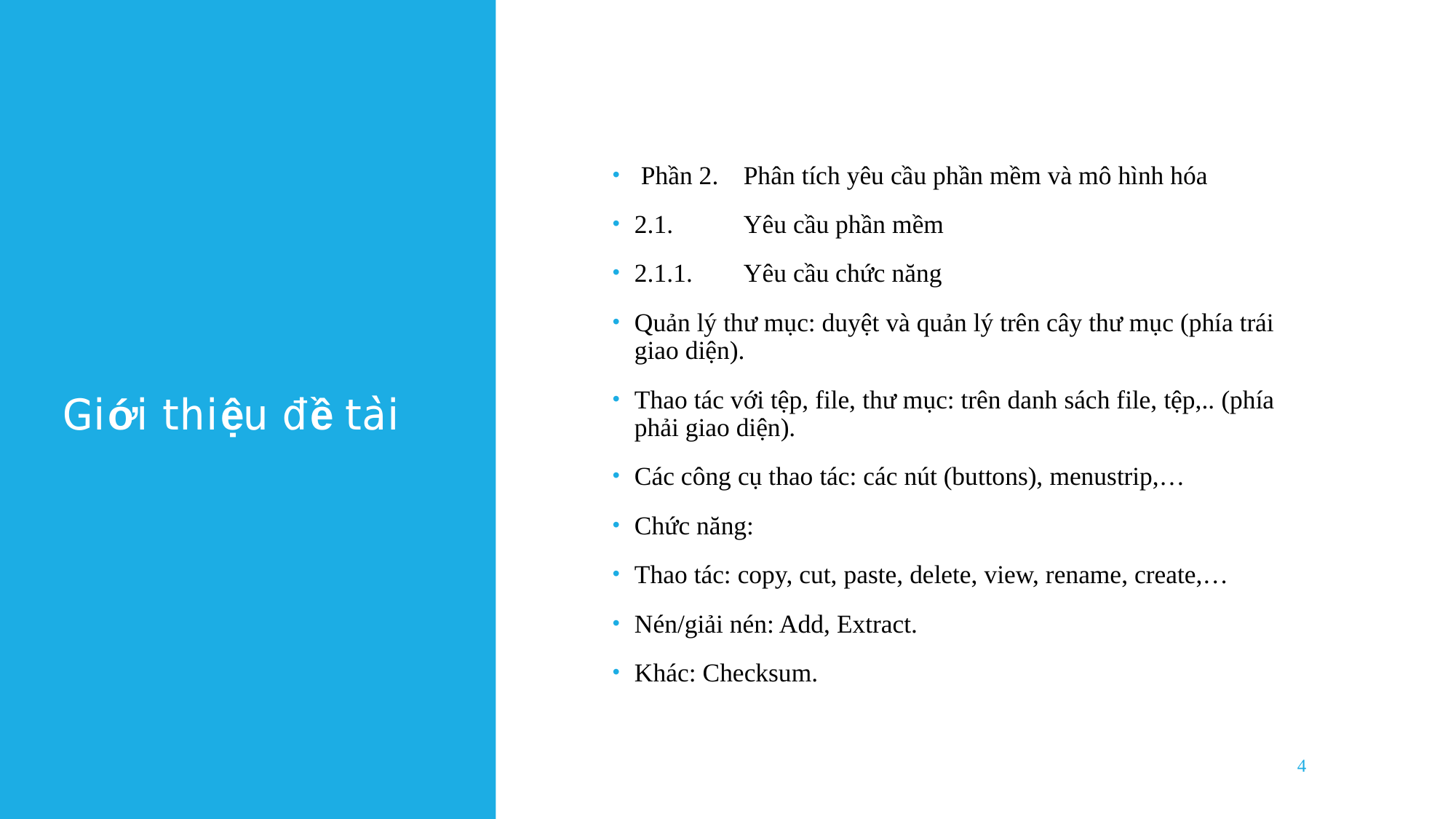

# Giới thiệu đề tài

 Phần 2.	Phân tích yêu cầu phần mềm và mô hình hóa
2.1.	Yêu cầu phần mềm
2.1.1.	Yêu cầu chức năng
Quản lý thư mục: duyệt và quản lý trên cây thư mục (phía trái giao diện).
Thao tác với tệp, file, thư mục: trên danh sách file, tệp,.. (phía phải giao diện).
Các công cụ thao tác: các nút (buttons), menustrip,…
Chức năng:
Thao tác: copy, cut, paste, delete, view, rename, create,…
Nén/giải nén: Add, Extract.
Khác: Checksum.

4